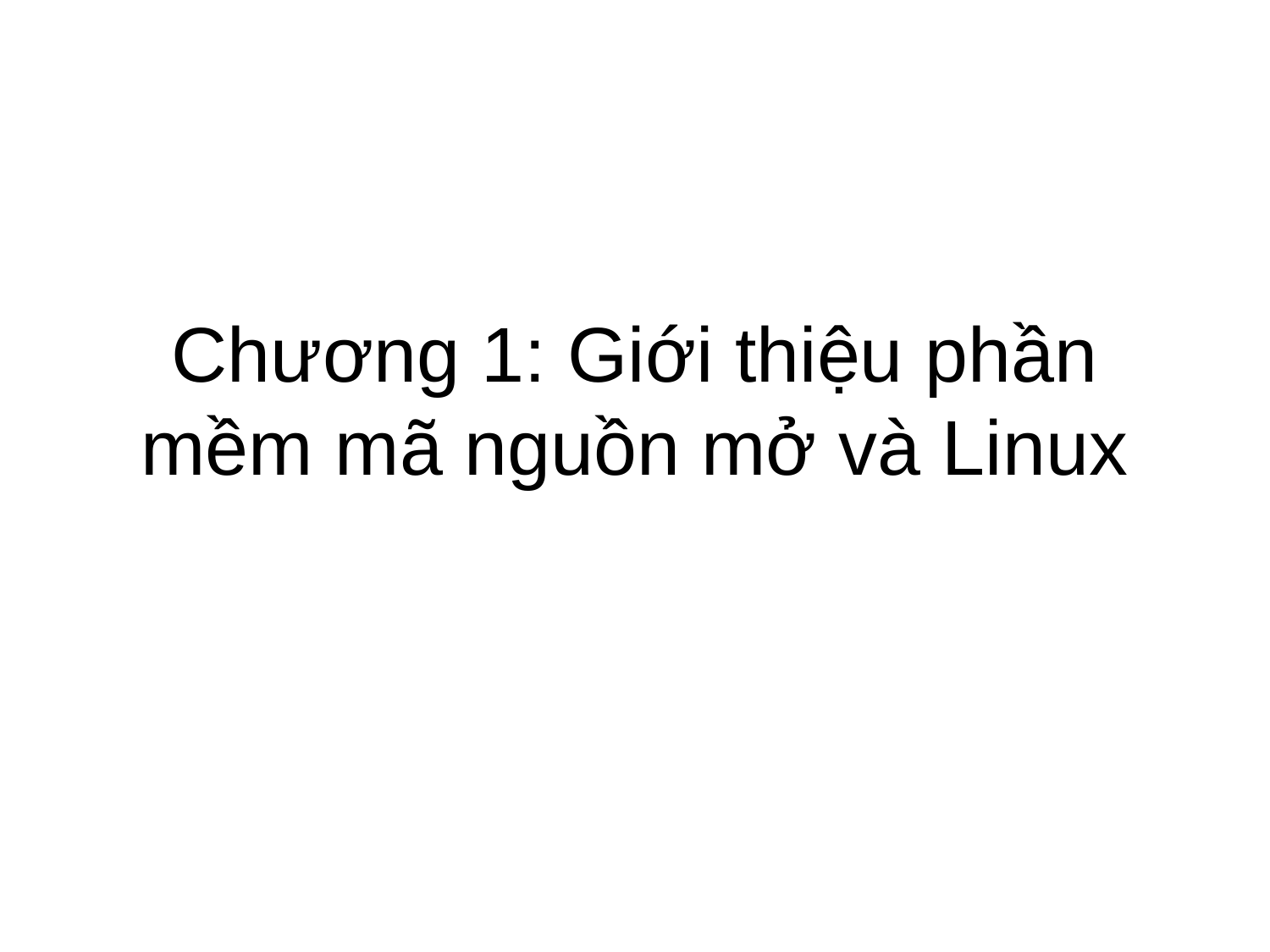

# Chương 1: Giới thiệu phần mềm mã nguồn mở và Linux